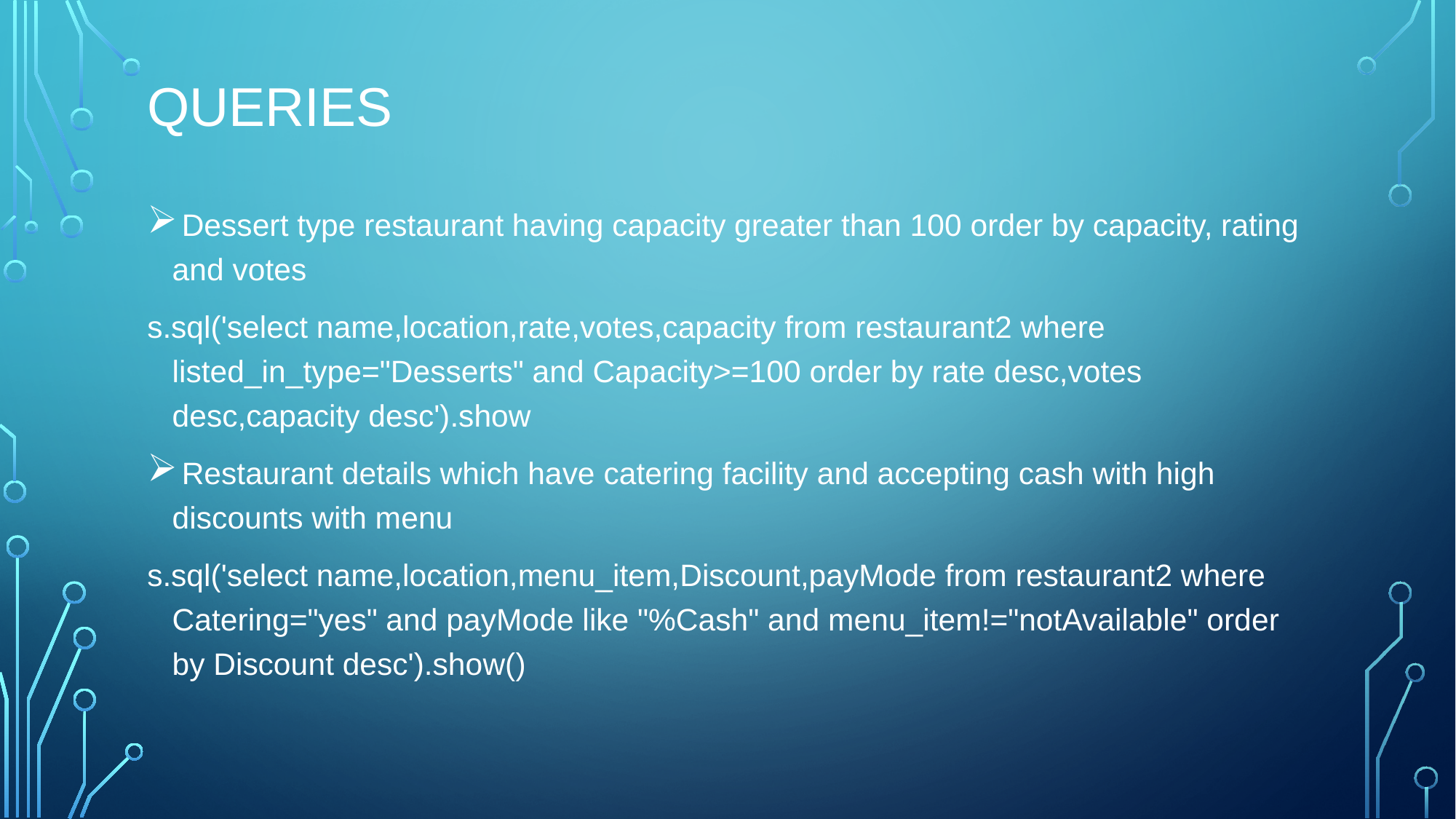

# Queries
 Dessert type restaurant having capacity greater than 100 order by capacity, rating and votes
s.sql('select name,location,rate,votes,capacity from restaurant2 where listed_in_type="Desserts" and Capacity>=100 order by rate desc,votes desc,capacity desc').show
 Restaurant details which have catering facility and accepting cash with high discounts with menu
s.sql('select name,location,menu_item,Discount,payMode from restaurant2 where Catering="yes" and payMode like "%Cash" and menu_item!="notAvailable" order by Discount desc').show()